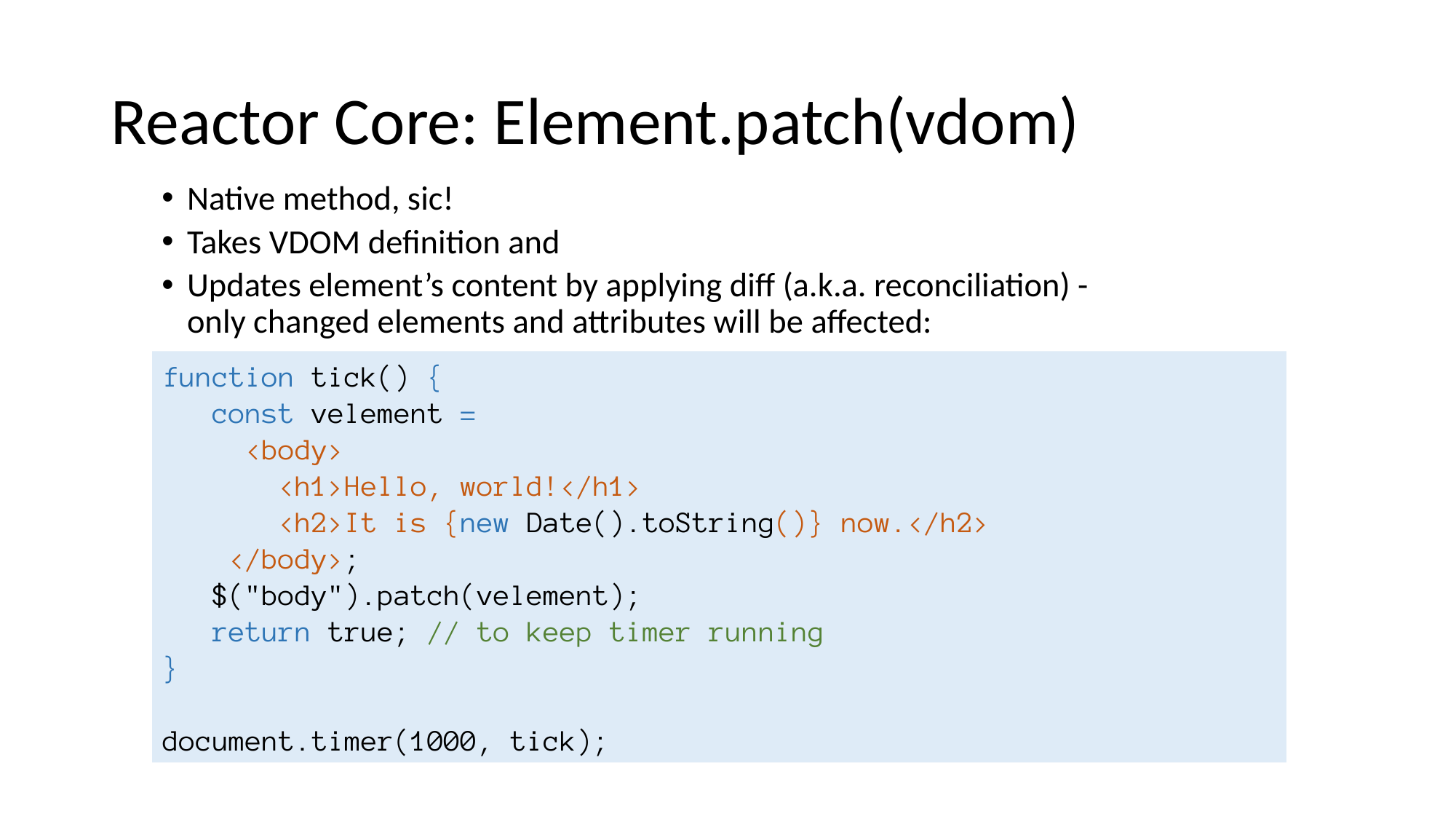

# Reactor Core: Element.patch(vdom)
Native method, sic!
Takes VDOM definition and
Updates element’s content by applying diff (a.k.a. reconciliation) -
only changed elements and attributes will be affected:
function tick() {
   const velement =
     <body>
       <h1>Hello, world!</h1>
       <h2>It is {new Date().toString()} now.</h2>
    </body>;
   $("body").patch(velement);
   return true; // to keep timer running
}

document.timer(1000, tick);